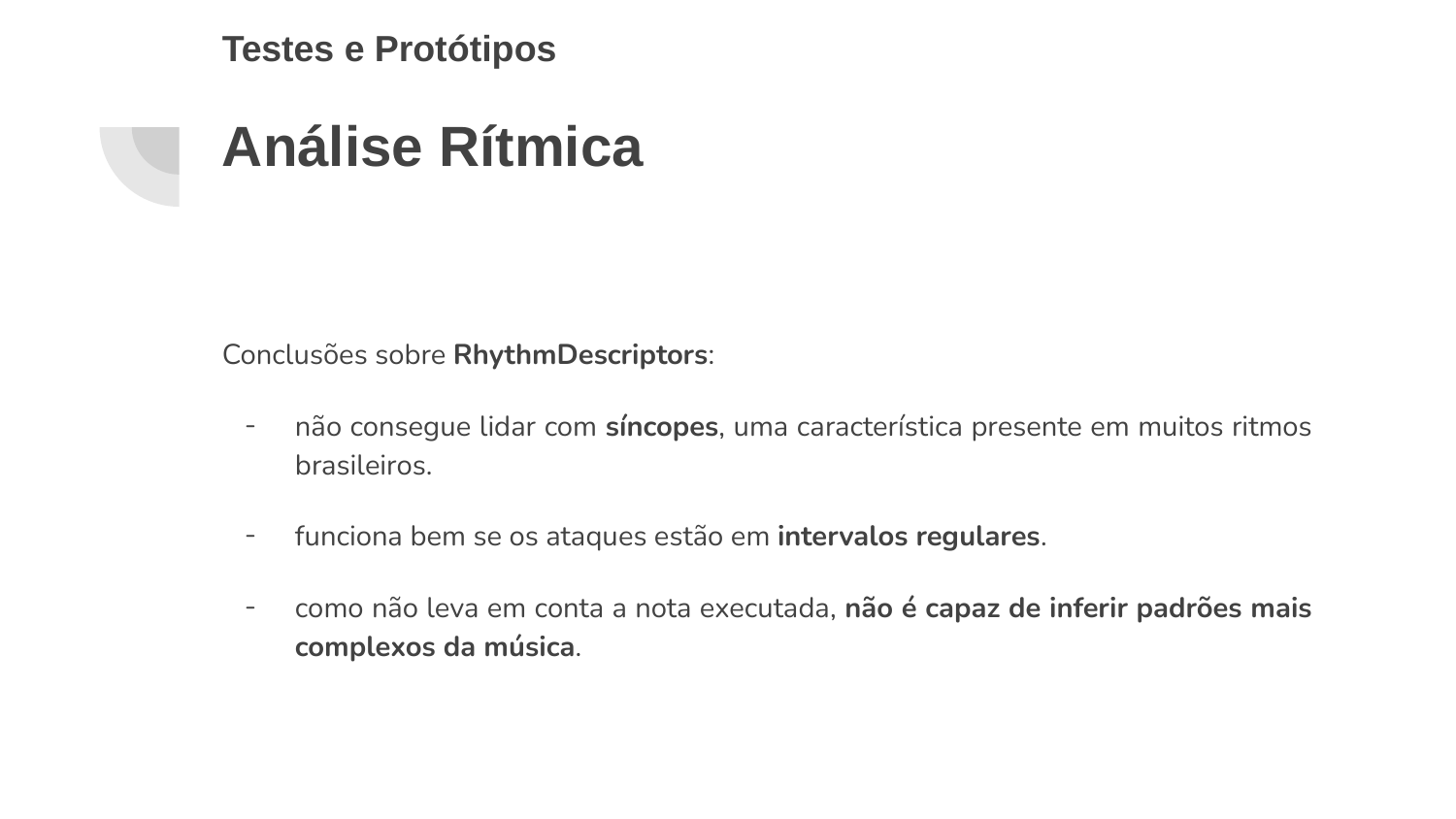

Testes e Protótipos
# Análise Rítmica
Conclusões sobre RhythmDescriptors:
não consegue lidar com síncopes, uma característica presente em muitos ritmos brasileiros.
funciona bem se os ataques estão em intervalos regulares.
como não leva em conta a nota executada, não é capaz de inferir padrões mais complexos da música.